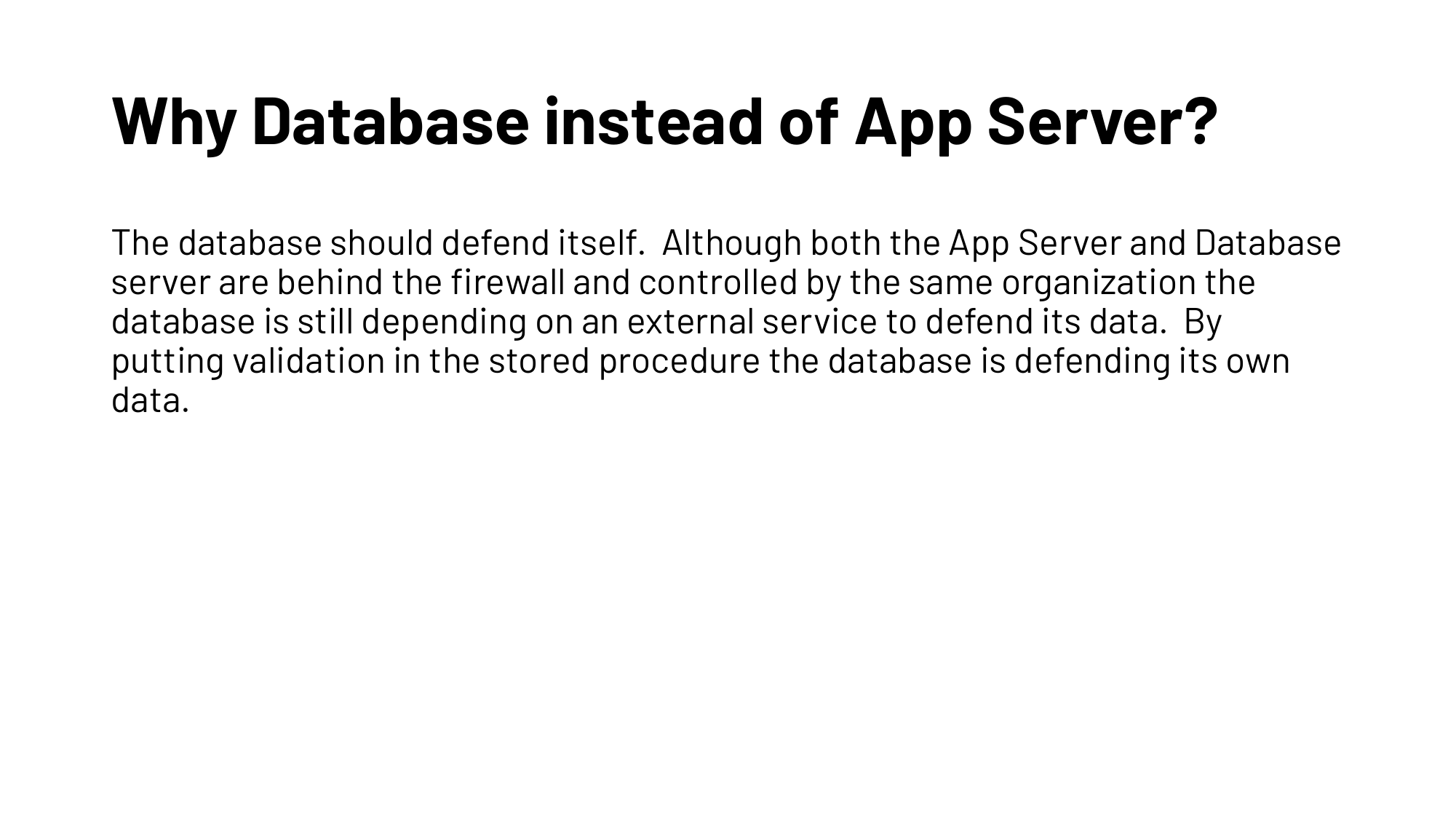

# Why Database instead of App Server?
The database should defend itself.  Although both the App Server and Database server are behind the firewall and controlled by the same organization the database is still depending on an external service to defend its data.  By putting validation in the stored procedure the database is defending its own data.